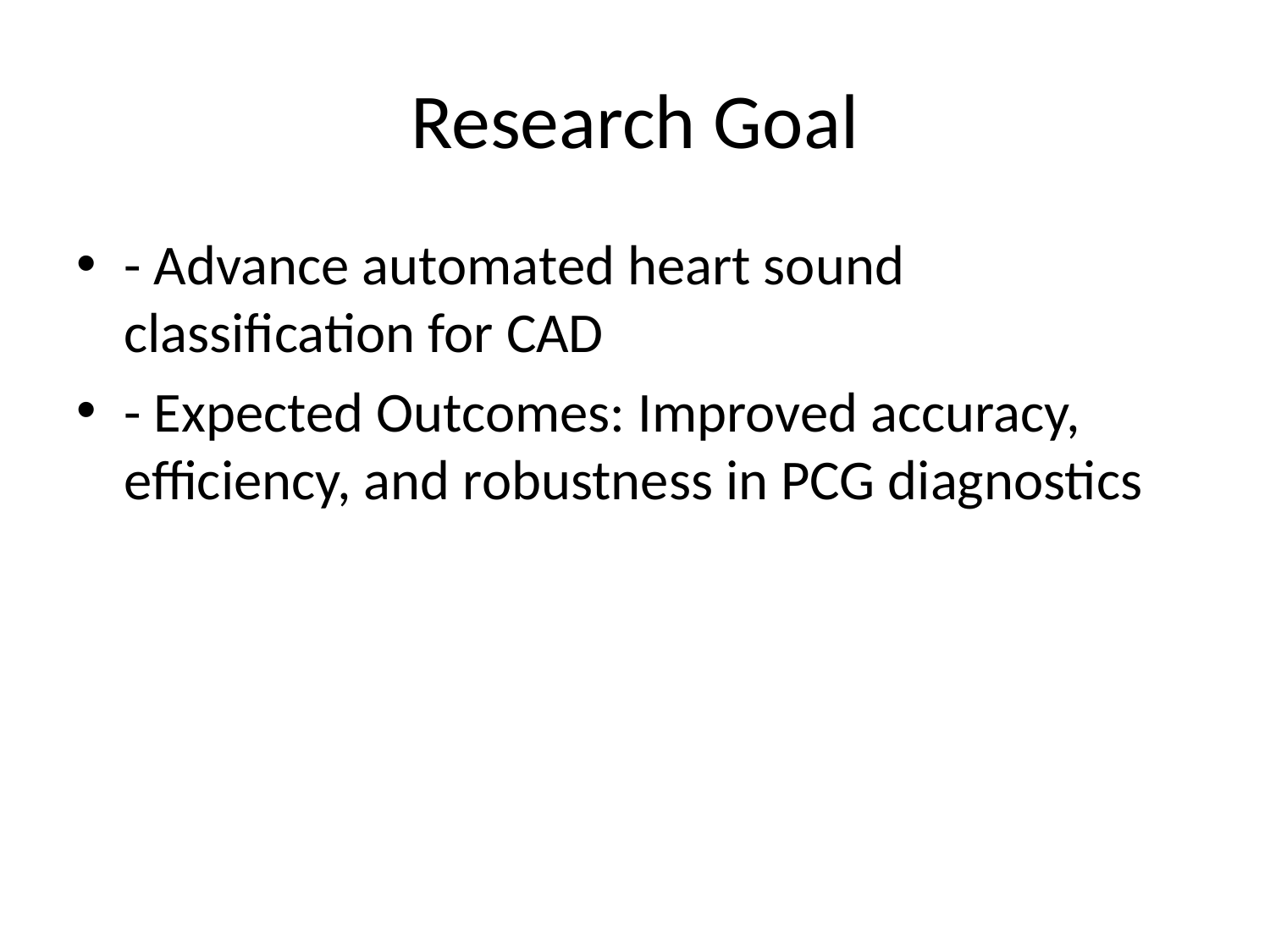

# Research Goal
- Advance automated heart sound classification for CAD
- Expected Outcomes: Improved accuracy, efficiency, and robustness in PCG diagnostics